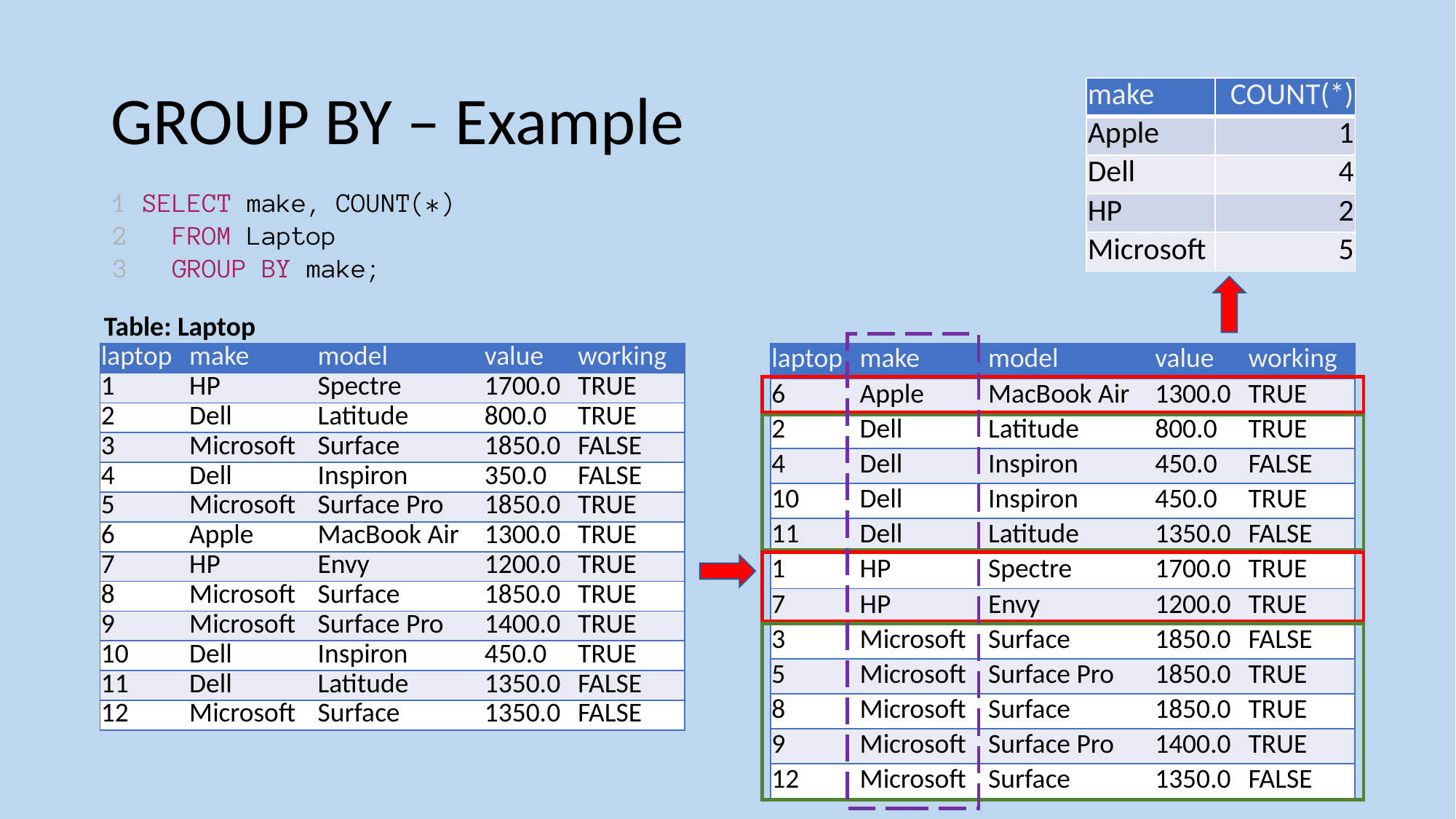

# GROUP BY – Example
| make | COUNT(\*) |
| --- | --- |
| Apple | 1 |
| Dell | 4 |
| HP | 2 |
| Microsoft | 5 |
1 SELECT make, COUNT(*)
2   FROM Laptop
3   GROUP BY make;

Table: Laptop

| laptop | make | model | value | working |
| --- | --- | --- | --- | --- |
| 1 | HP | Spectre | 1700.0 | TRUE |
| 2 | Dell | Latitude | 800.0 | TRUE |
| 3 | Microsoft | Surface | 1850.0 | FALSE |
| 4 | Dell | Inspiron | 350.0 | FALSE |
| 5 | Microsoft | Surface Pro | 1850.0 | TRUE |
| 6 | Apple | MacBook Air | 1300.0 | TRUE |
| 7 | HP | Envy | 1200.0 | TRUE |
| 8 | Microsoft | Surface | 1850.0 | TRUE |
| 9 | Microsoft | Surface Pro | 1400.0 | TRUE |
| 10 | Dell | Inspiron | 450.0 | TRUE |
| 11 | Dell | Latitude | 1350.0 | FALSE |
| 12 | Microsoft | Surface | 1350.0 | FALSE |
| laptop | make | model | value | working |
| --- | --- | --- | --- | --- |
| 6 | Apple | MacBook Air | 1300.0 | TRUE |
| 2 | Dell | Latitude | 800.0 | TRUE |
| 4 | Dell | Inspiron | 450.0 | FALSE |
| 10 | Dell | Inspiron | 450.0 | TRUE |
| 11 | Dell | Latitude | 1350.0 | FALSE |
| 1 | HP | Spectre | 1700.0 | TRUE |
| 7 | HP | Envy | 1200.0 | TRUE |
| 3 | Microsoft | Surface | 1850.0 | FALSE |
| 5 | Microsoft | Surface Pro | 1850.0 | TRUE |
| 8 | Microsoft | Surface | 1850.0 | TRUE |
| 9 | Microsoft | Surface Pro | 1400.0 | TRUE |
| 12 | Microsoft | Surface | 1350.0 | FALSE |